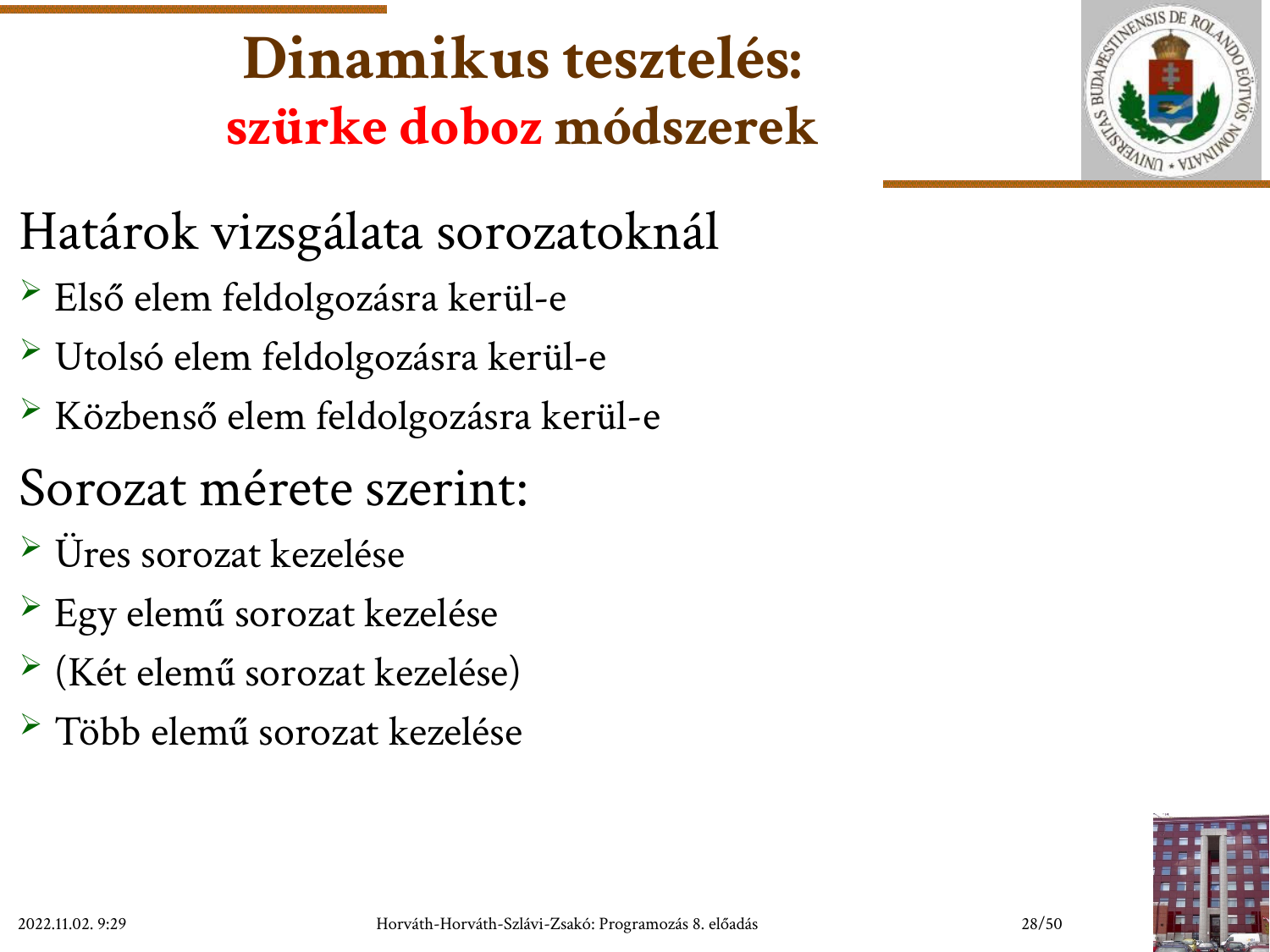

# Dinamikus tesztelés: szürke doboz módszerek
Határok vizsgálata sorozatoknál
Első elem feldolgozásra kerül-e
Utolsó elem feldolgozásra kerül-e
Közbenső elem feldolgozásra kerül-e
Sorozat mérete szerint:
Üres sorozat kezelése
Egy elemű sorozat kezelése
(Két elemű sorozat kezelése)
Több elemű sorozat kezelése

2022.11.02. 9:29
Horváth-Horváth-Szlávi-Zsakó: Programozás 8. előadás
28/50